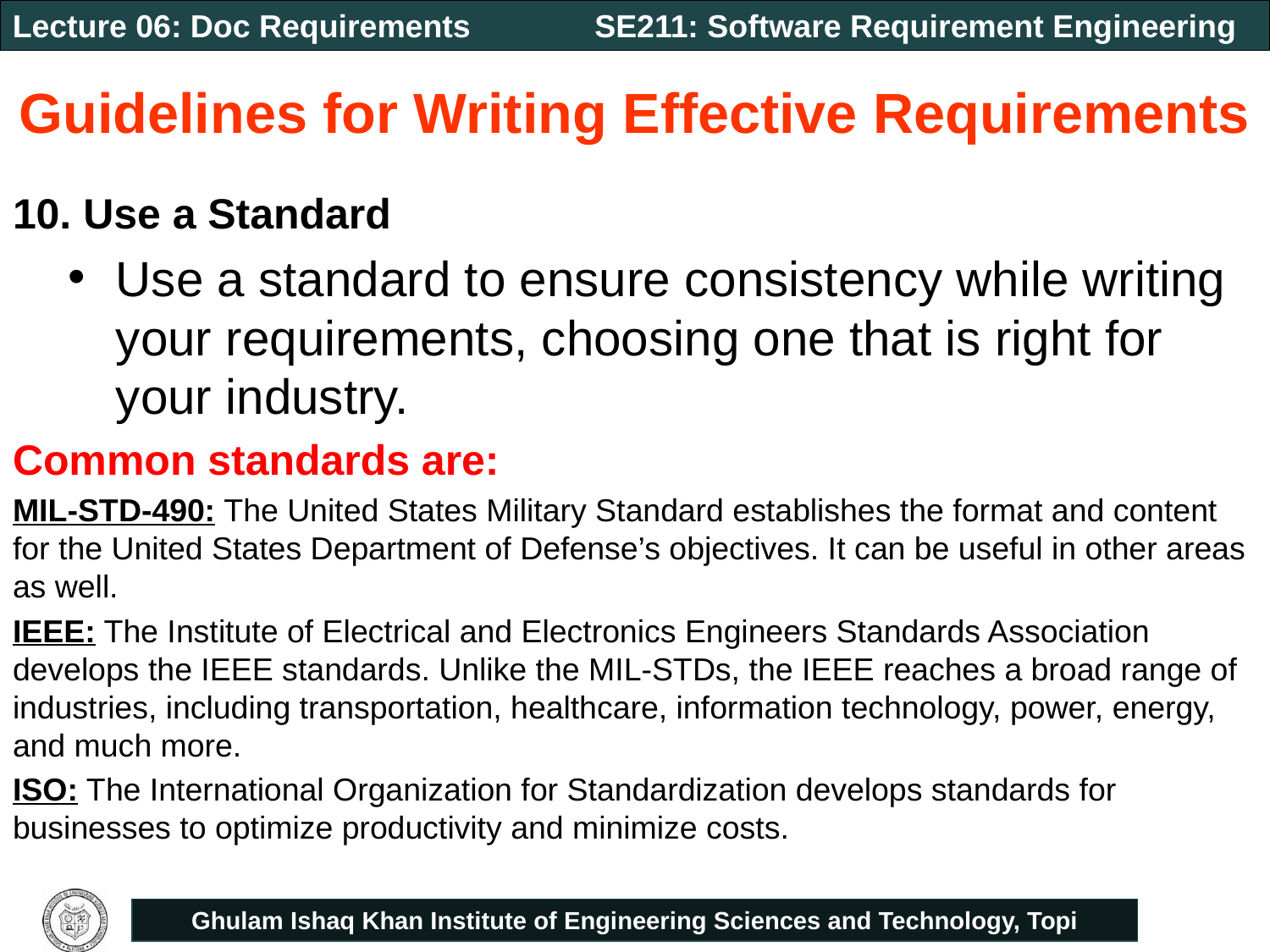

# Guidelines for Writing Effective Requirements
10. Use a Standard
Use a standard to ensure consistency while writing your requirements, choosing one that is right for your industry.
Common standards are:
MIL-STD-490: The United States Military Standard establishes the format and content for the United States Department of Defense’s objectives. It can be useful in other areas as well.
IEEE: The Institute of Electrical and Electronics Engineers Standards Association develops the IEEE standards. Unlike the MIL-STDs, the IEEE reaches a broad range of industries, including transportation, healthcare, information technology, power, energy, and much more.
ISO: The International Organization for Standardization develops standards for businesses to optimize productivity and minimize costs.